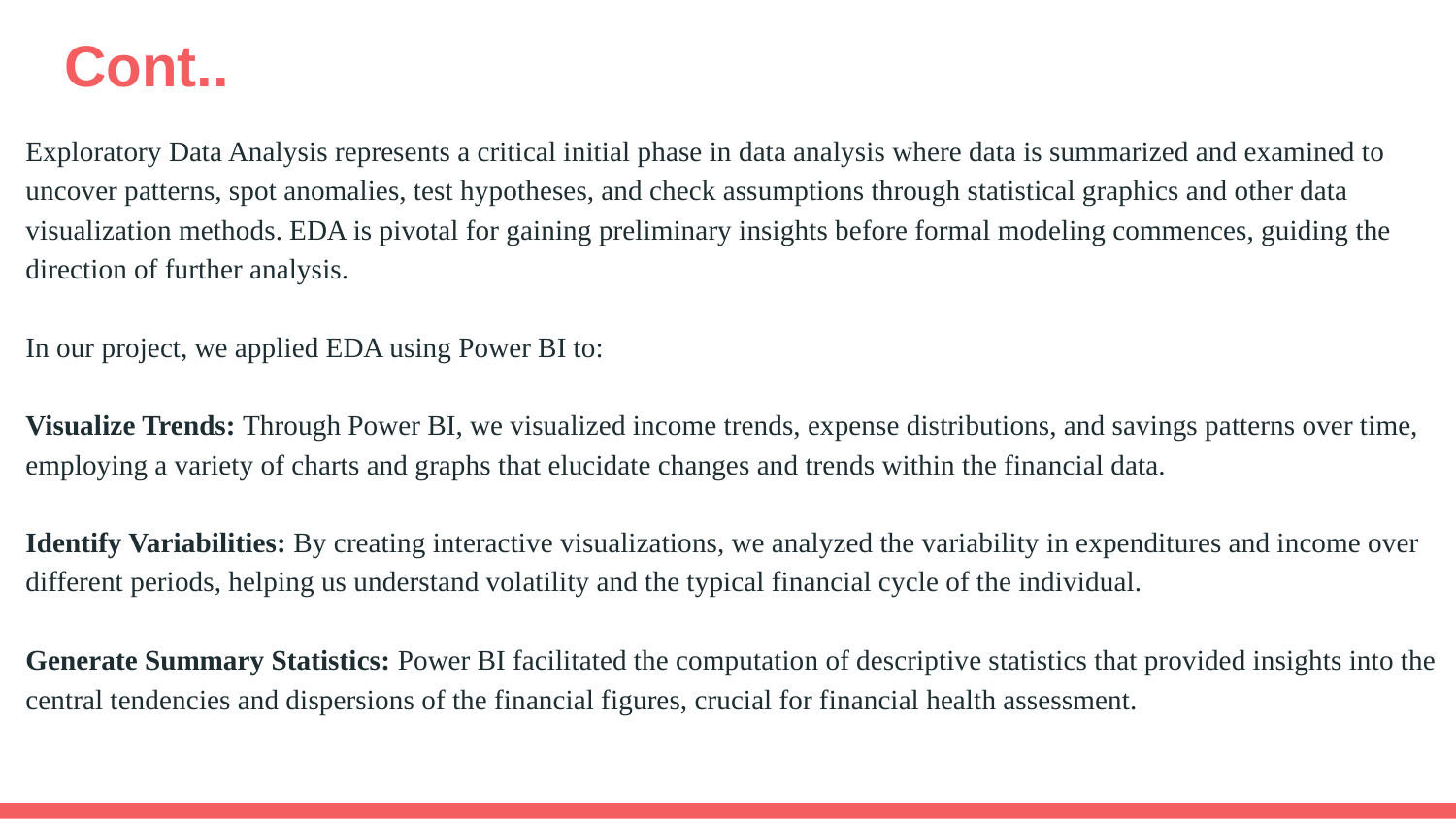

# Cont..
Exploratory Data Analysis represents a critical initial phase in data analysis where data is summarized and examined to uncover patterns, spot anomalies, test hypotheses, and check assumptions through statistical graphics and other data visualization methods. EDA is pivotal for gaining preliminary insights before formal modeling commences, guiding the direction of further analysis.

In our project, we applied EDA using Power BI to:

Visualize Trends: Through Power BI, we visualized income trends, expense distributions, and savings patterns over time, employing a variety of charts and graphs that elucidate changes and trends within the financial data.

Identify Variabilities: By creating interactive visualizations, we analyzed the variability in expenditures and income over different periods, helping us understand volatility and the typical financial cycle of the individual.

Generate Summary Statistics: Power BI facilitated the computation of descriptive statistics that provided insights into the central tendencies and dispersions of the financial figures, crucial for financial health assessment.